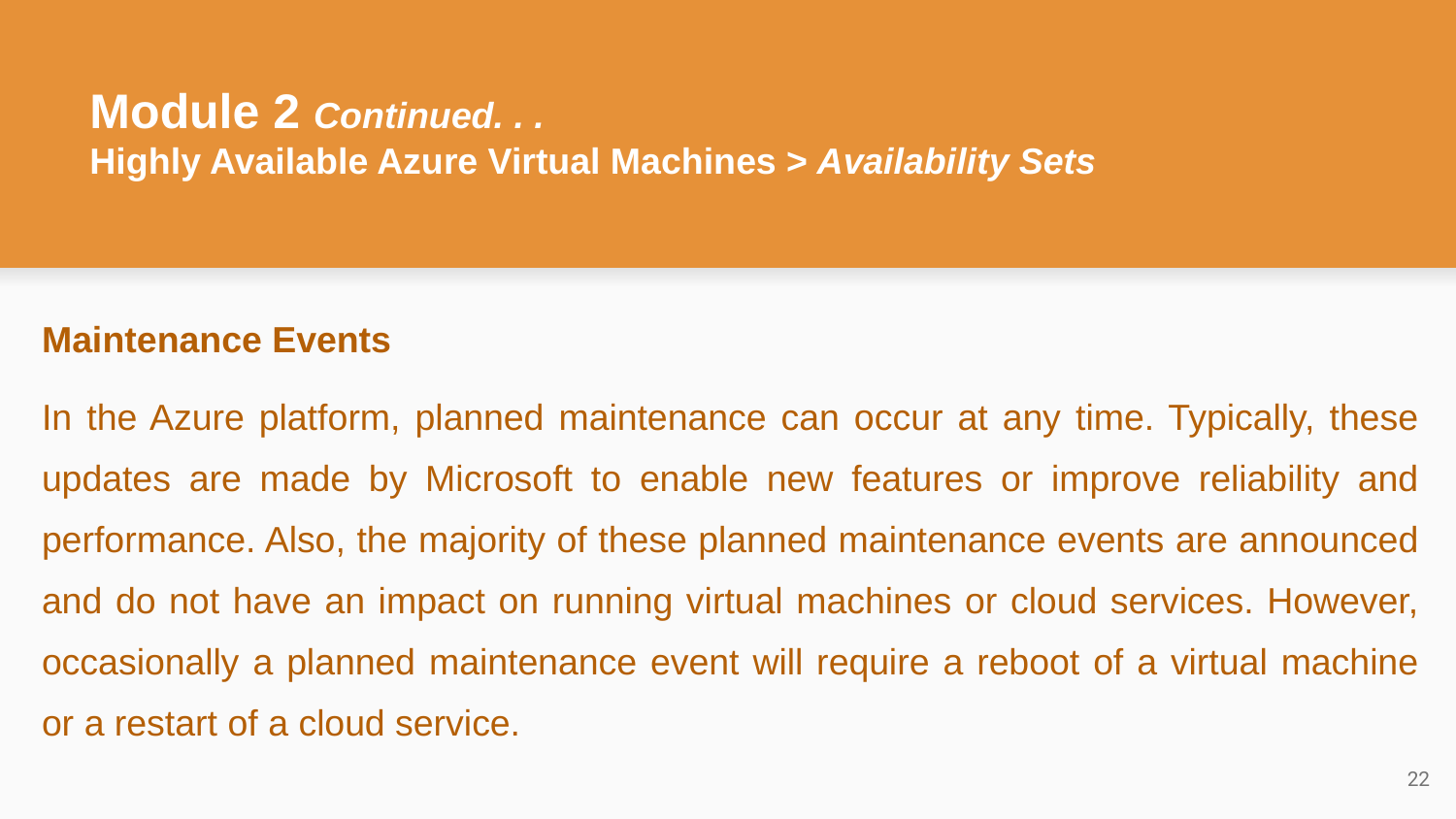

# Module 2 Continued. . .
Highly Available Azure Virtual Machines > Availability Sets

Maintenance Events
In the Azure platform, planned maintenance can occur at any time. Typically, these updates are made by Microsoft to enable new features or improve reliability and performance. Also, the majority of these planned maintenance events are announced and do not have an impact on running virtual machines or cloud services. However, occasionally a planned maintenance event will require a reboot of a virtual machine or a restart of a cloud service.
22